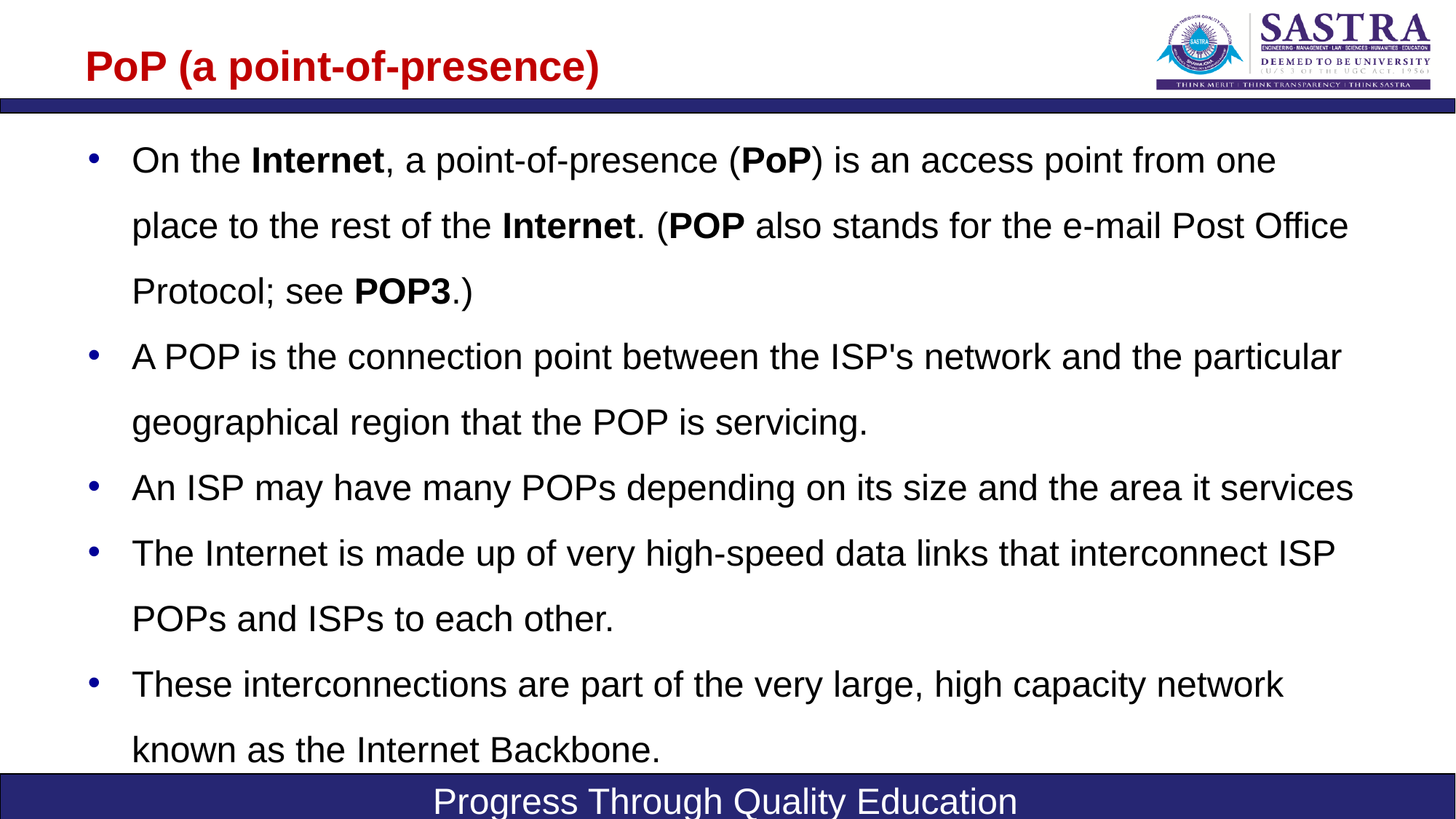

# PoP (a point-of-presence)
On the Internet, a point-of-presence (PoP) is an access point from one place to the rest of the Internet. (POP also stands for the e-mail Post Office Protocol; see POP3.)
A POP is the connection point between the ISP's network and the particular geographical region that the POP is servicing.
An ISP may have many POPs depending on its size and the area it services
The Internet is made up of very high-speed data links that interconnect ISP POPs and ISPs to each other.
These interconnections are part of the very large, high capacity network known as the Internet Backbone.